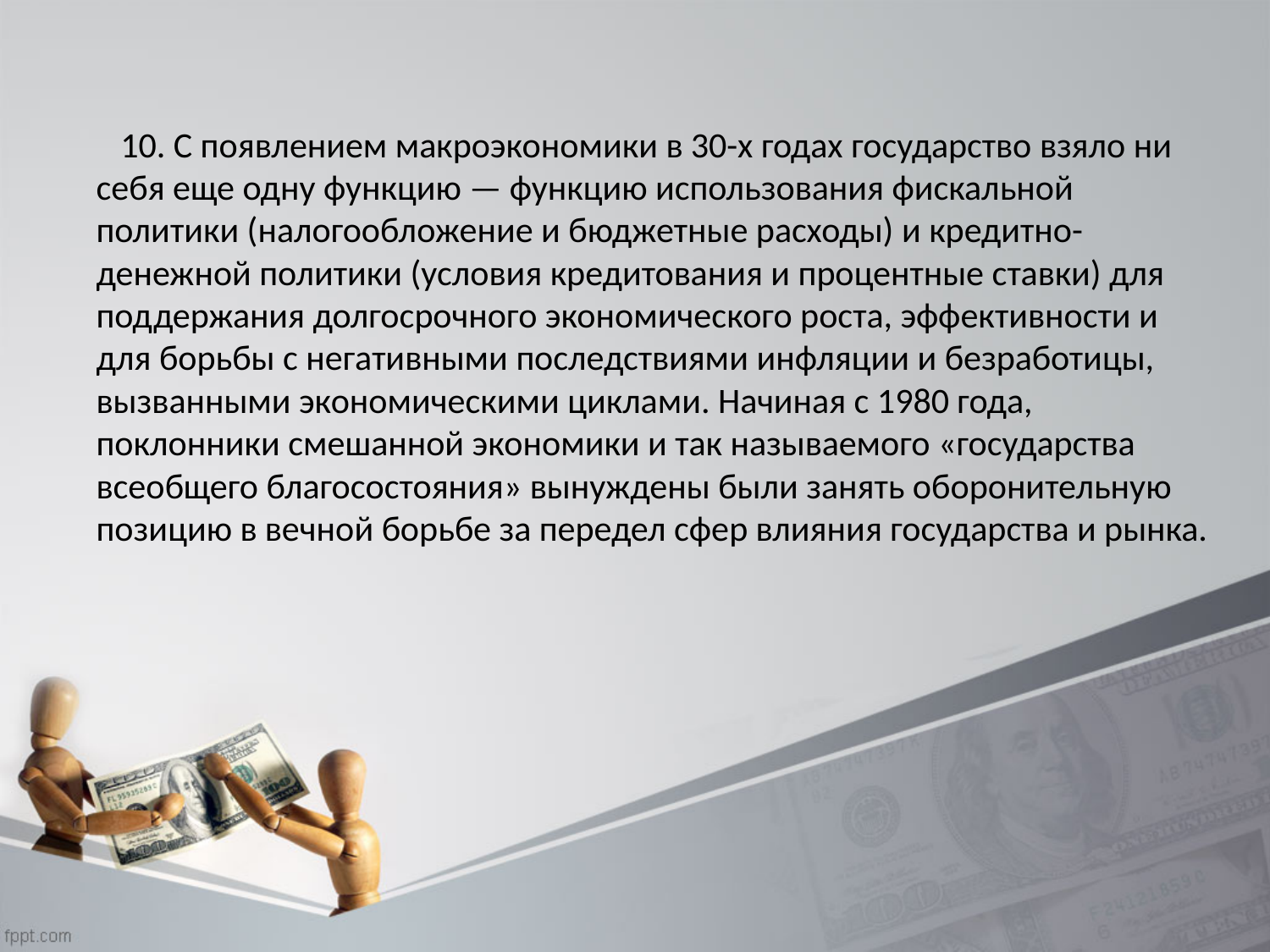

10. С появлением макроэкономики в 30-х годах государство взяло ни себя еще одну функцию — функцию использования фиска­льной политики (налогообложение и бюджетные расходы) и кредитно-денежной политики (условия кредитования и про­центные ставки) для поддержания долгосрочного экономиче­ского роста, эффективности и для борьбы с негативными последствиями инфляции и безработицы, вызванными экономическими циклами. Начиная с 1980 года, поклонники сме­шанной экономики и так называемого «государства всеобще­го благосостояния» вынуждены были занять оборонительную позицию в вечной борьбе за передел сфер влияния государст­ва и рынка.